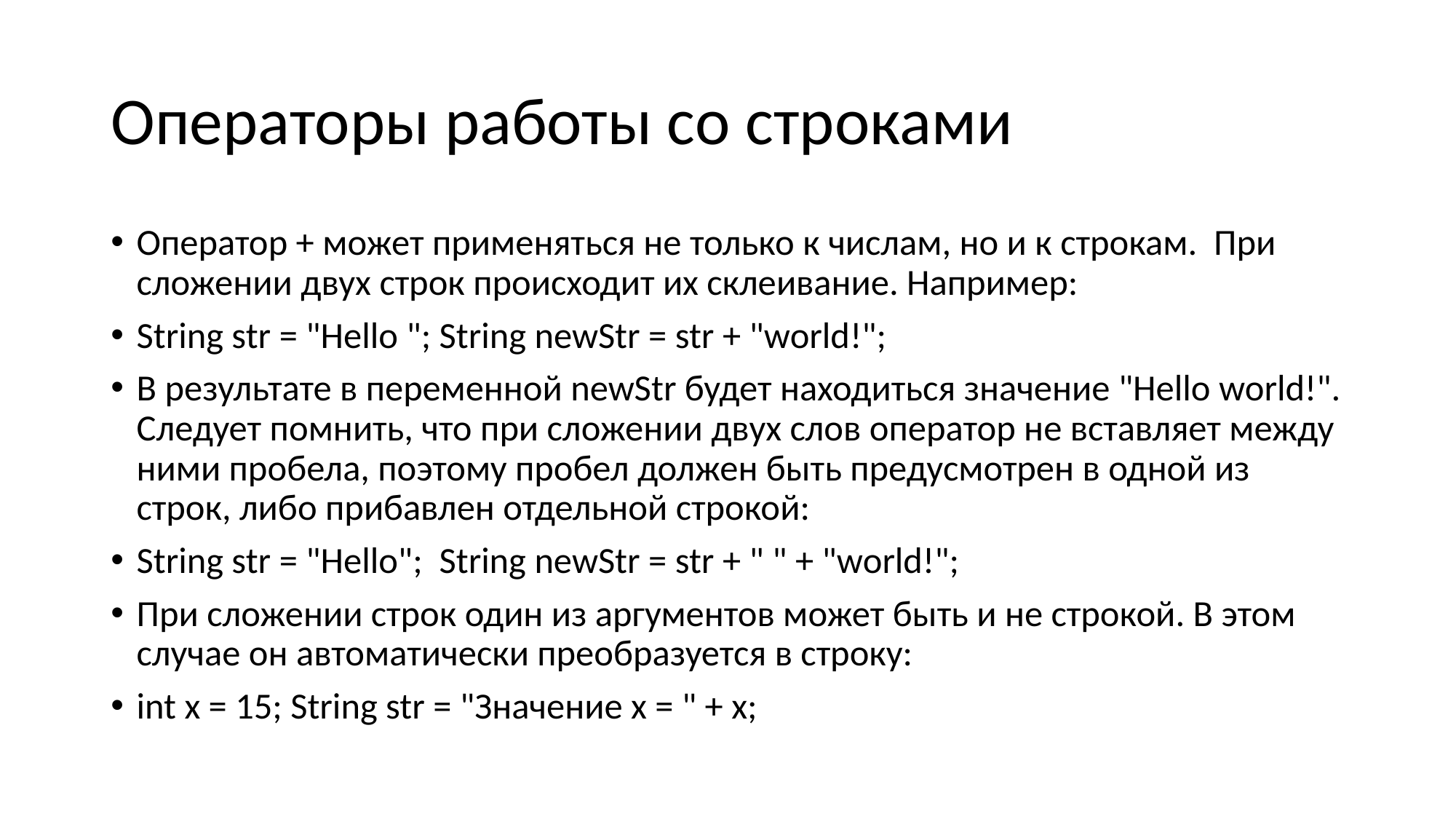

# Операторы работы со строками
Оператор + может применяться не только к числам, но и к строкам.  При сложении двух строк происходит их склеивание. Например:
String str = "Hello "; String newStr = str + "world!";
В результате в переменной newStr будет находиться значение "Hello world!". Следует помнить, что при сложении двух слов оператор не вставляет между ними пробела, поэтому пробел должен быть предусмотрен в одной из строк, либо прибавлен отдельной строкой:
String str = "Hello";  String newStr = str + " " + "world!";
При сложении строк один из аргументов может быть и не строкой. В этом случае он автоматически преобразуется в строку:
int x = 15; String str = "Значение x = " + x;